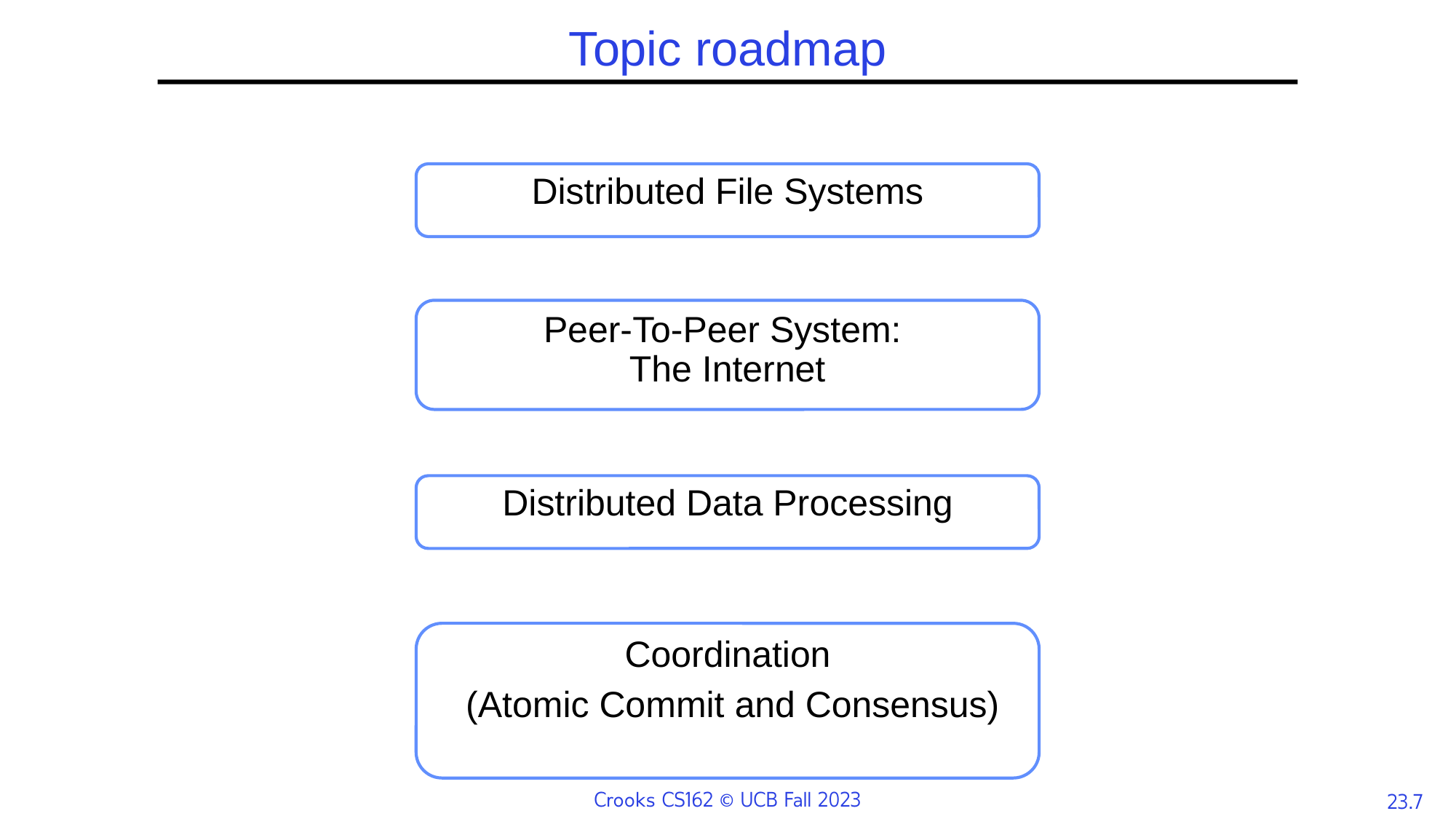

# Topic roadmap
Distributed File Systems
Peer-To-Peer System:
The Internet
Distributed Data Processing
Coordination
 (Atomic Commit and Consensus)